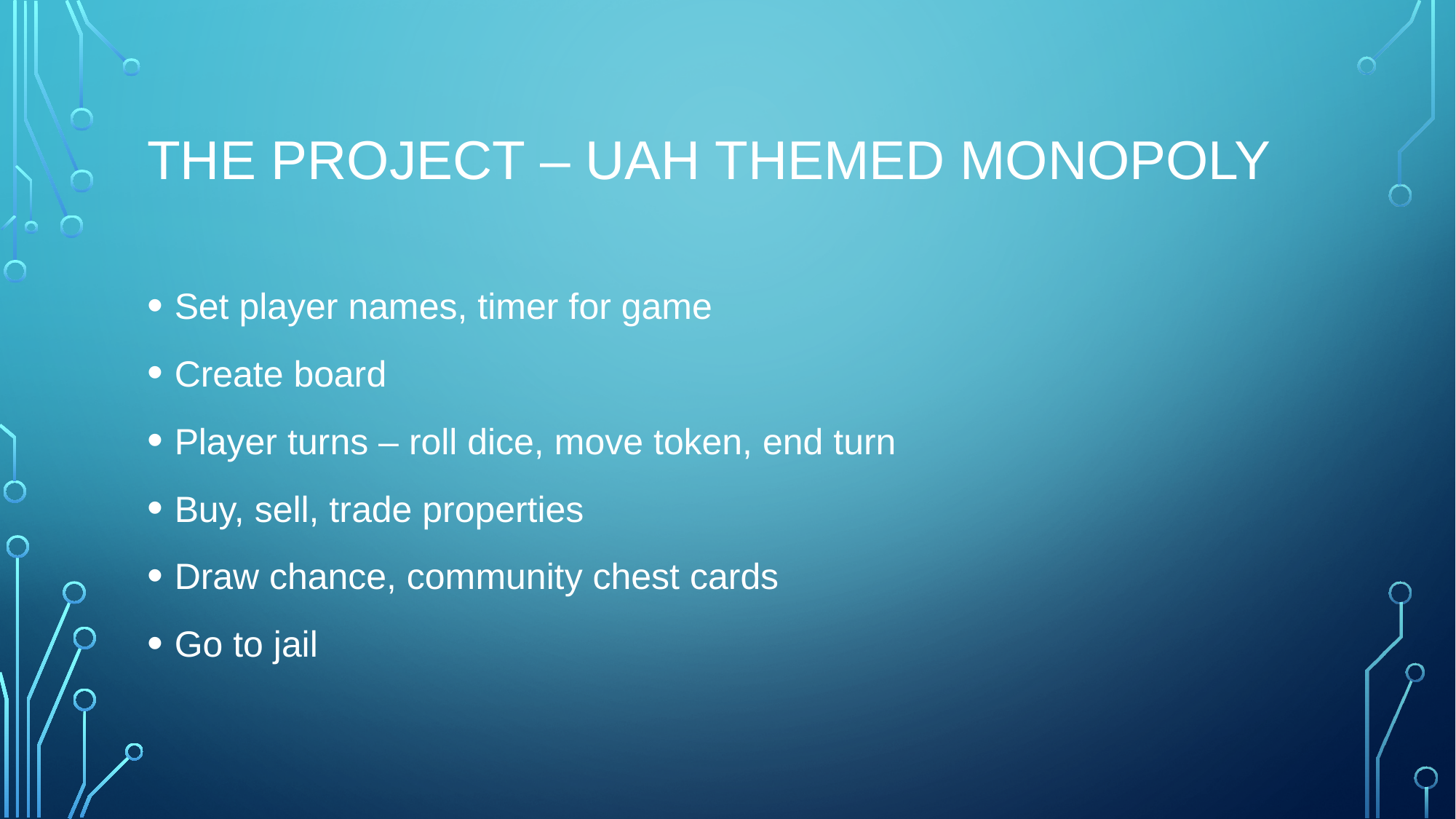

# The Project – UAH Themed Monopoly
Set player names, timer for game
Create board
Player turns – roll dice, move token, end turn
Buy, sell, trade properties
Draw chance, community chest cards
Go to jail